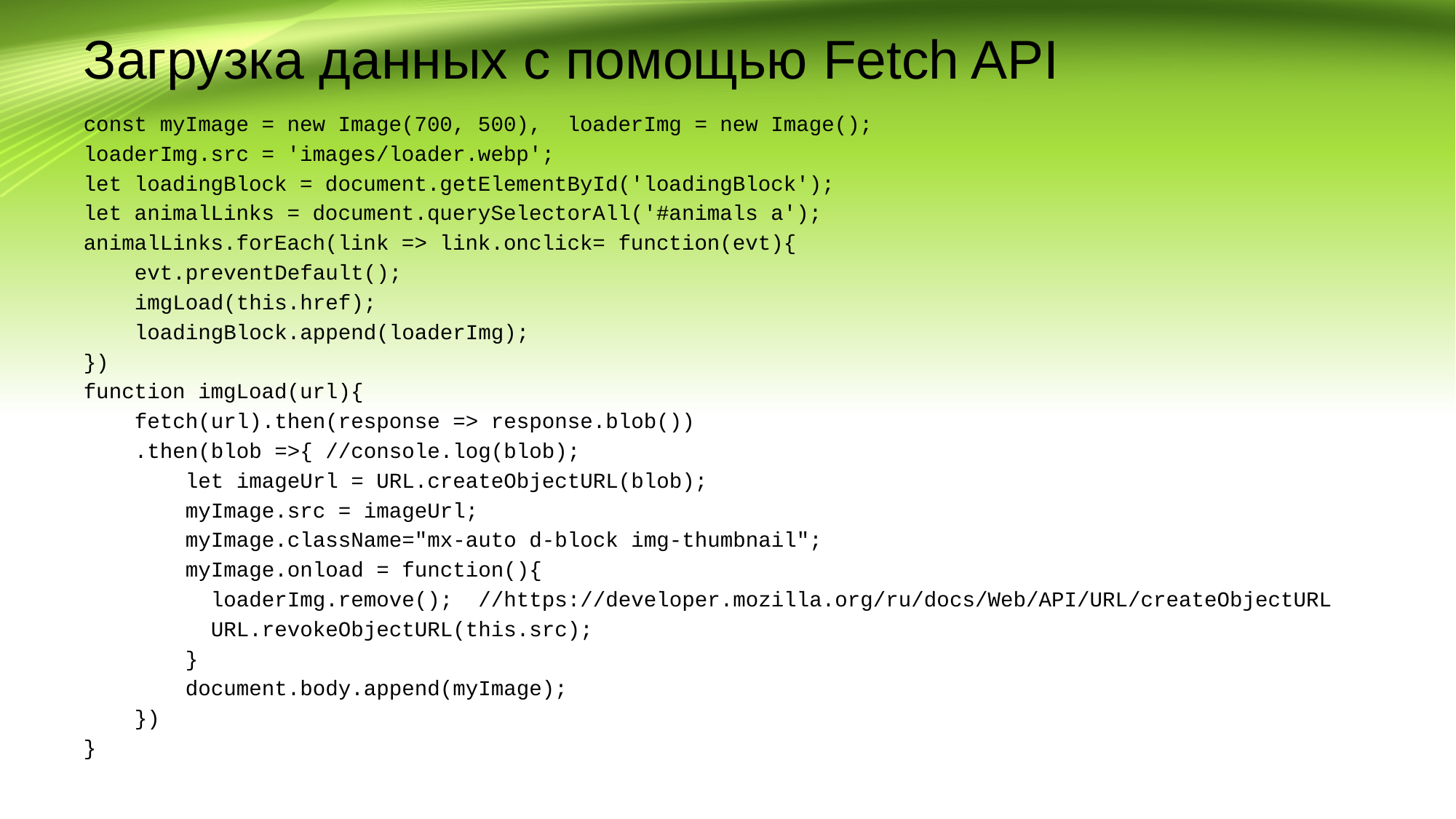

# Загрузка данных с помощью Fetch API
const myImage = new Image(700, 500),  loaderImg = new Image();
loaderImg.src = 'images/loader.webp';
let loadingBlock = document.getElementById('loadingBlock');
let animalLinks = document.querySelectorAll('#animals a');
animalLinks.forEach(link => link.onclick= function(evt){
    evt.preventDefault();
    imgLoad(this.href);
    loadingBlock.append(loaderImg);
})
function imgLoad(url){
    fetch(url).then(response => response.blob())
    .then(blob =>{ //console.log(blob);
        let imageUrl = URL.createObjectURL(blob);
        myImage.src = imageUrl;
        myImage.className="mx-auto d-block img-thumbnail";
        myImage.onload = function(){
          loaderImg.remove();  //https://developer.mozilla.org/ru/docs/Web/API/URL/createObjectURL
          URL.revokeObjectURL(this.src);
        }
        document.body.append(myImage);
    })
}